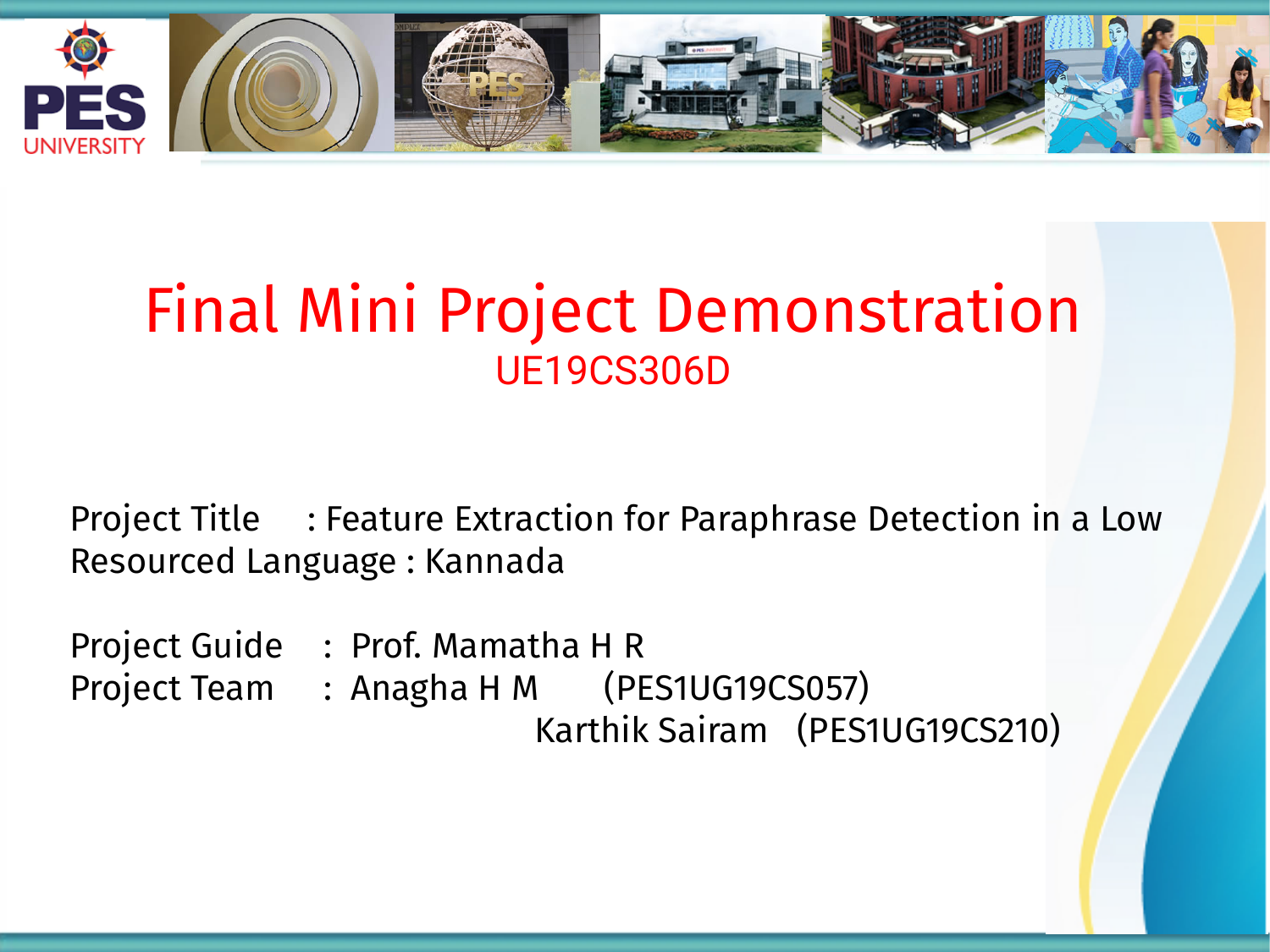

Final Mini Project Demonstration
UE19CS306D

Project Title     : Feature Extraction for Paraphrase Detection in a Low Resourced Language : Kannada

Project Guide	:  Prof. Mamatha H R
Project Team 	:  Anagha H M       (PES1UG19CS057)
			         Karthik Sairam   (PES1UG19CS210)